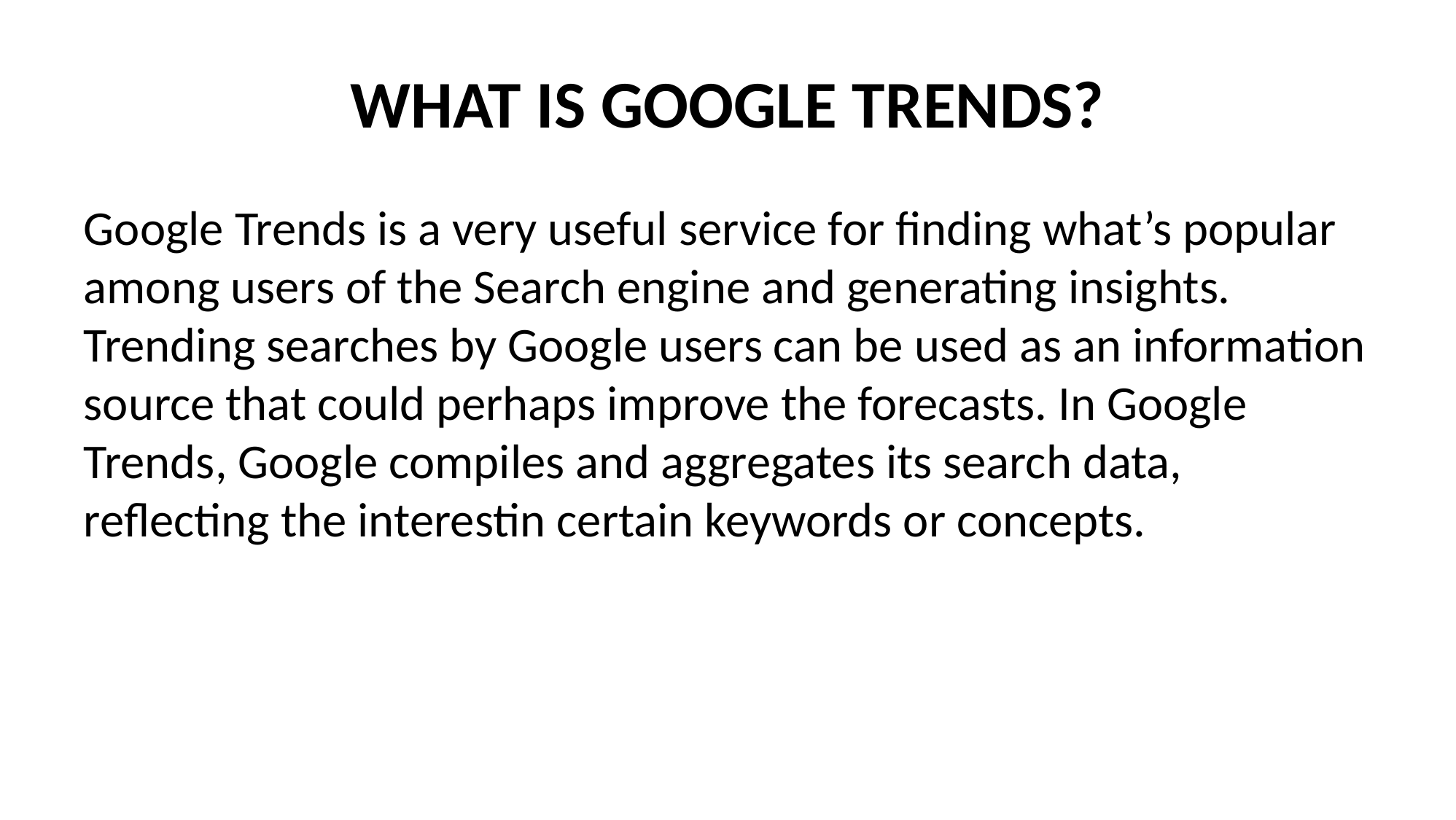

# WHAT IS GOOGLE TRENDS?
Google Trends is a very useful service for finding what’s popular among users of the Search engine and generating insights. Trending searches by Google users can be used as an information source that could perhaps improve the forecasts. In Google Trends, Google compiles and aggregates its search data, reflecting the interestin certain keywords or concepts.